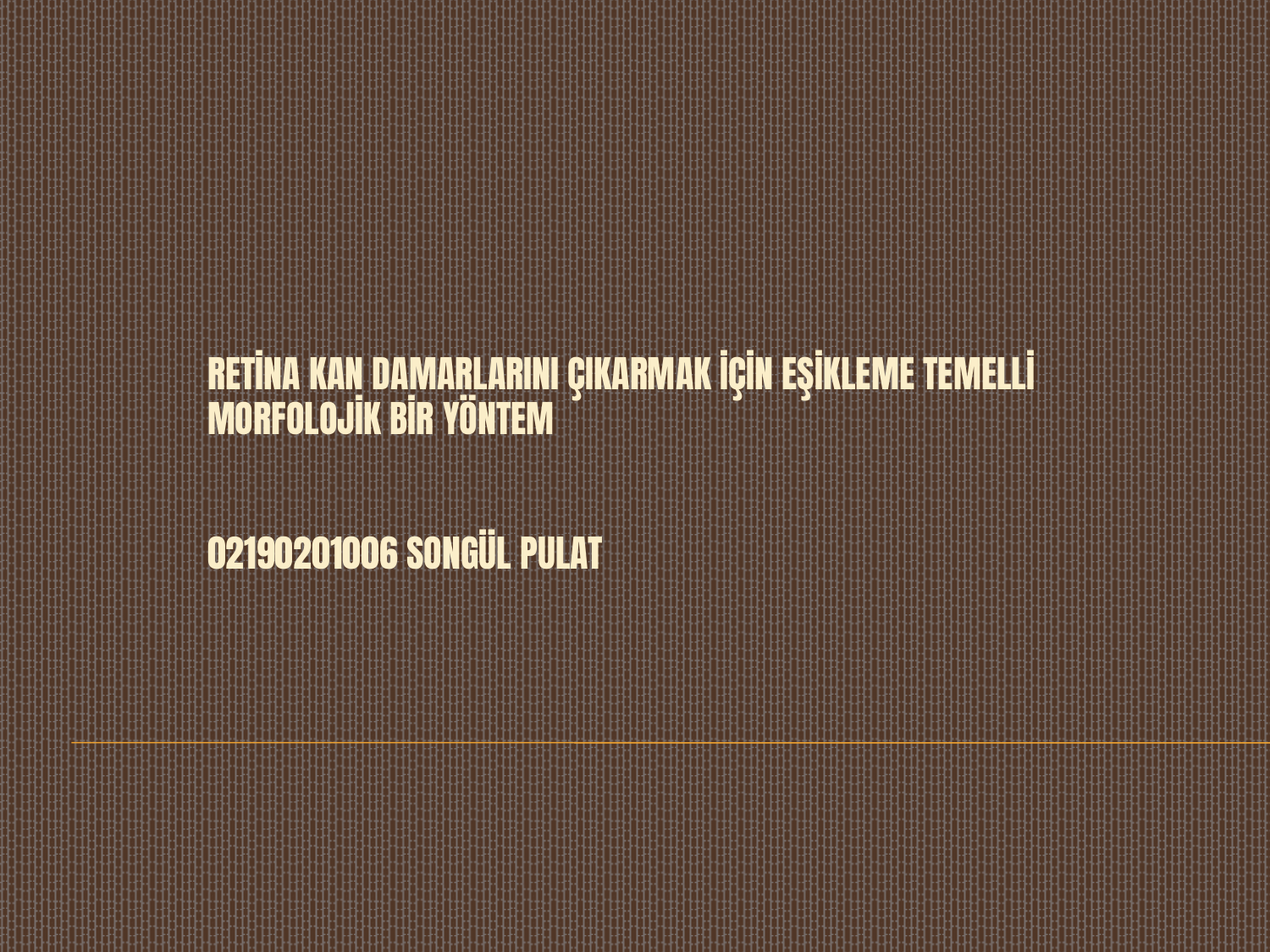

# Retina kan damarlarını çıkarmak için eşikleme temelli morfolojik bir yöntem 02190201006 Songül Pulat